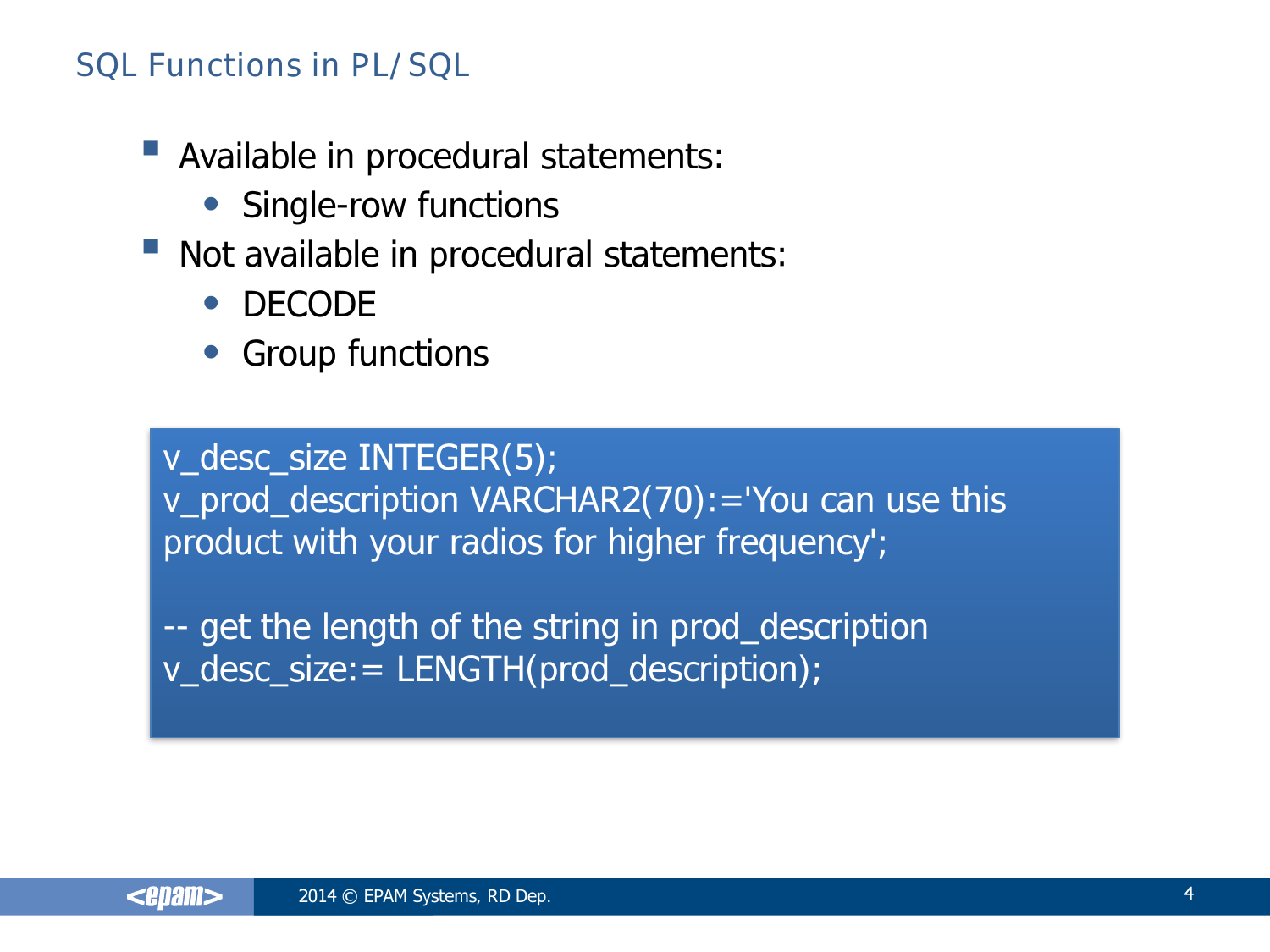

# SQL Functions in PL/SQL
Available in procedural statements:
Single-row functions
Not available in procedural statements:
DECODE
Group functions
v_desc_size INTEGER(5);
v_prod_description VARCHAR2(70):='You can use this product with your radios for higher frequency';

-- get the length of the string in prod_description
v_desc_size:= LENGTH(prod_description);

4
2014 © EPAM Systems, RD Dep.